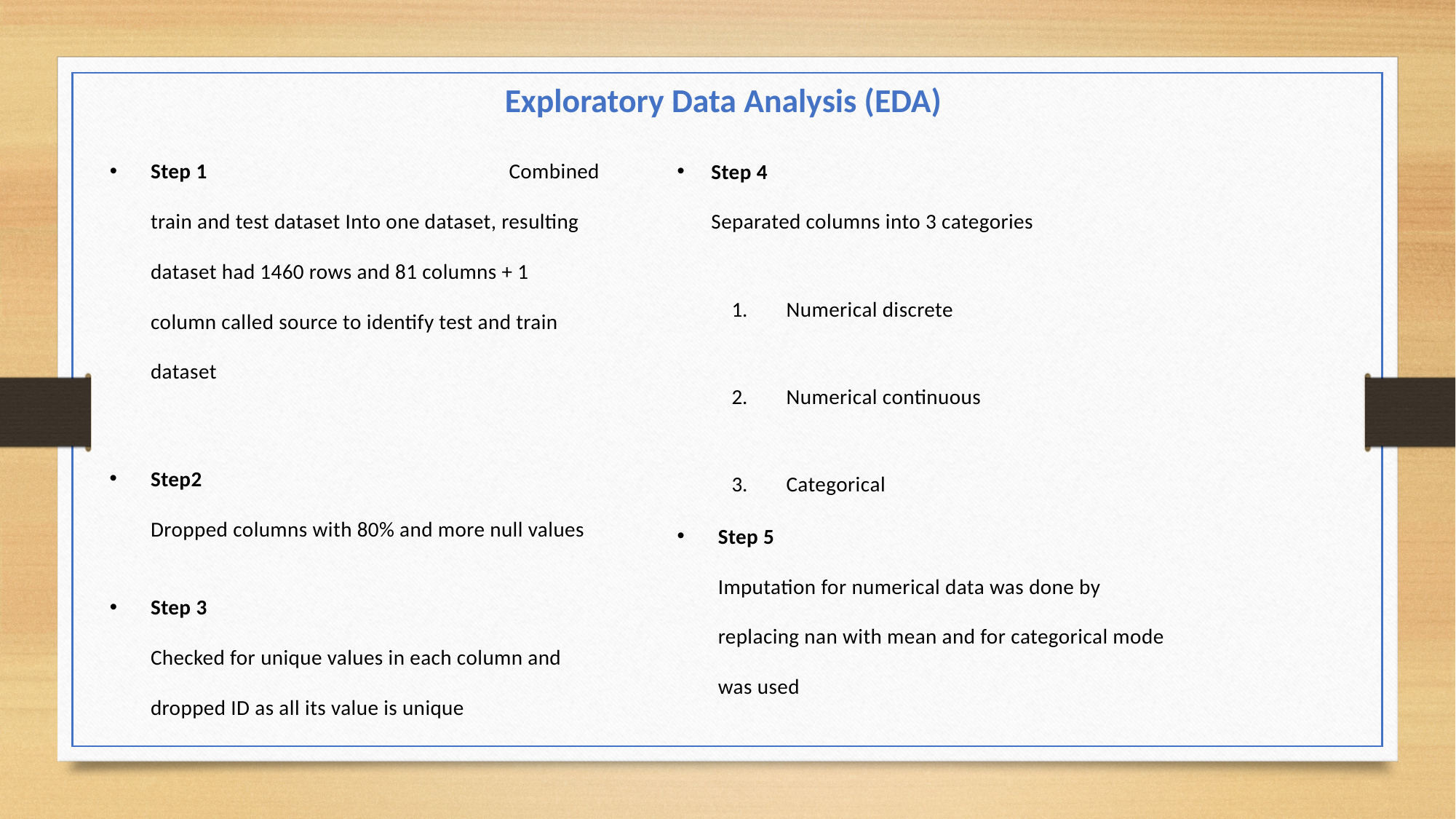

# Exploratory Data Analysis (EDA)
Step 1                                                            Combined train and test dataset Into one dataset, resulting dataset had 1460 rows and 81 columns + 1 column called source to identify test and train dataset
Step 4                                                                      Separated columns into 3 categories
Numerical discrete
Numerical continuous
Categorical
Step2                                                                               Dropped columns with 80% and more null values
Step 5                                                            Imputation for numerical data was done by replacing nan with mean and for categorical mode was used
Step 3                                                                Checked for unique values in each column and dropped ID as all its value is unique